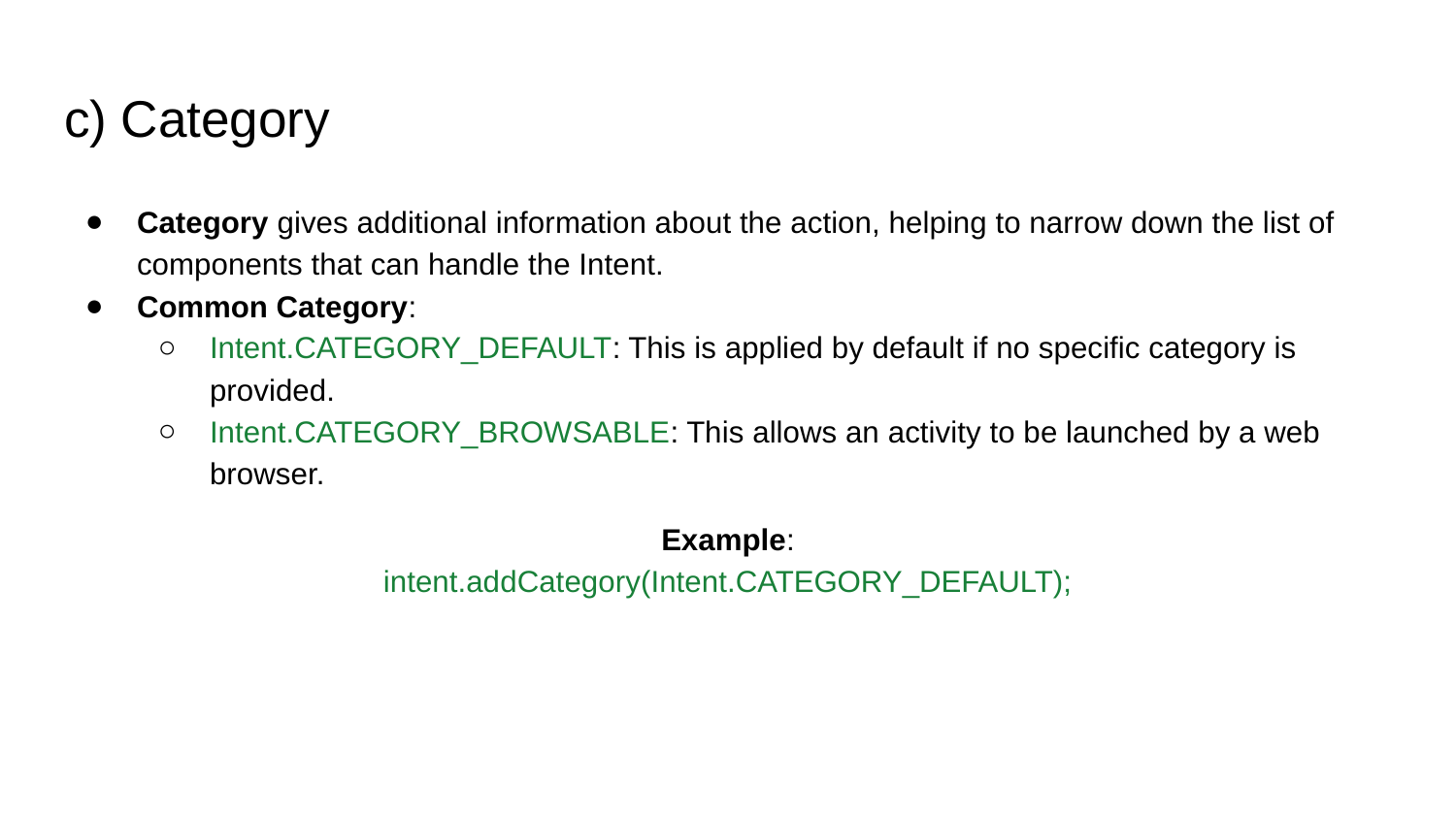

# c) Category
Category gives additional information about the action, helping to narrow down the list of components that can handle the Intent.
Common Category:
Intent.CATEGORY_DEFAULT: This is applied by default if no specific category is provided.
Intent.CATEGORY_BROWSABLE: This allows an activity to be launched by a web browser.
Example:
intent.addCategory(Intent.CATEGORY_DEFAULT);